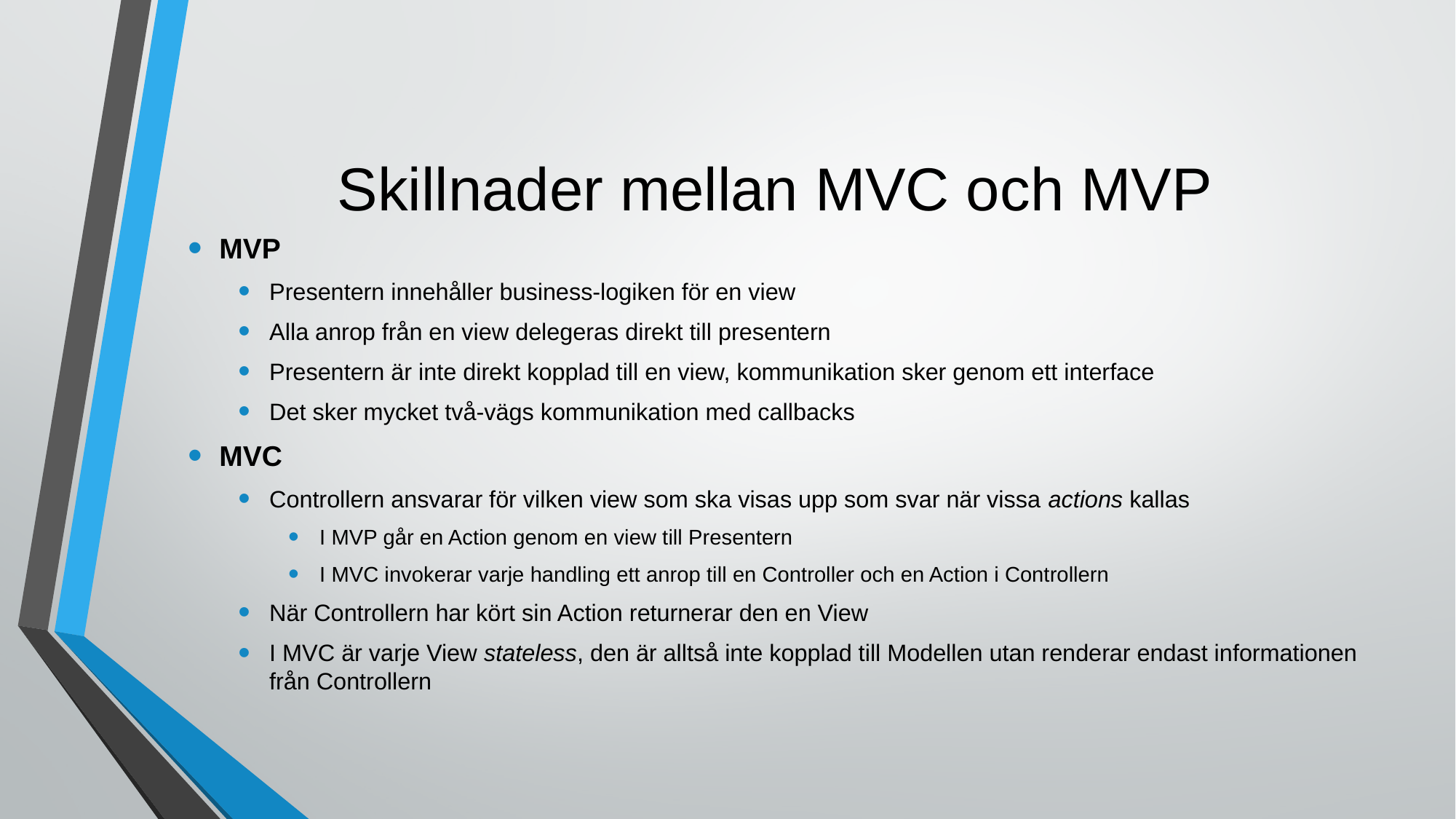

# Skillnader mellan MVC och MVP
MVP
Presentern innehåller business-logiken för en view
Alla anrop från en view delegeras direkt till presentern
Presentern är inte direkt kopplad till en view, kommunikation sker genom ett interface
Det sker mycket två-vägs kommunikation med callbacks
MVC
Controllern ansvarar för vilken view som ska visas upp som svar när vissa actions kallas
I MVP går en Action genom en view till Presentern
I MVC invokerar varje handling ett anrop till en Controller och en Action i Controllern
När Controllern har kört sin Action returnerar den en View
I MVC är varje View stateless, den är alltså inte kopplad till Modellen utan renderar endast informationen från Controllern